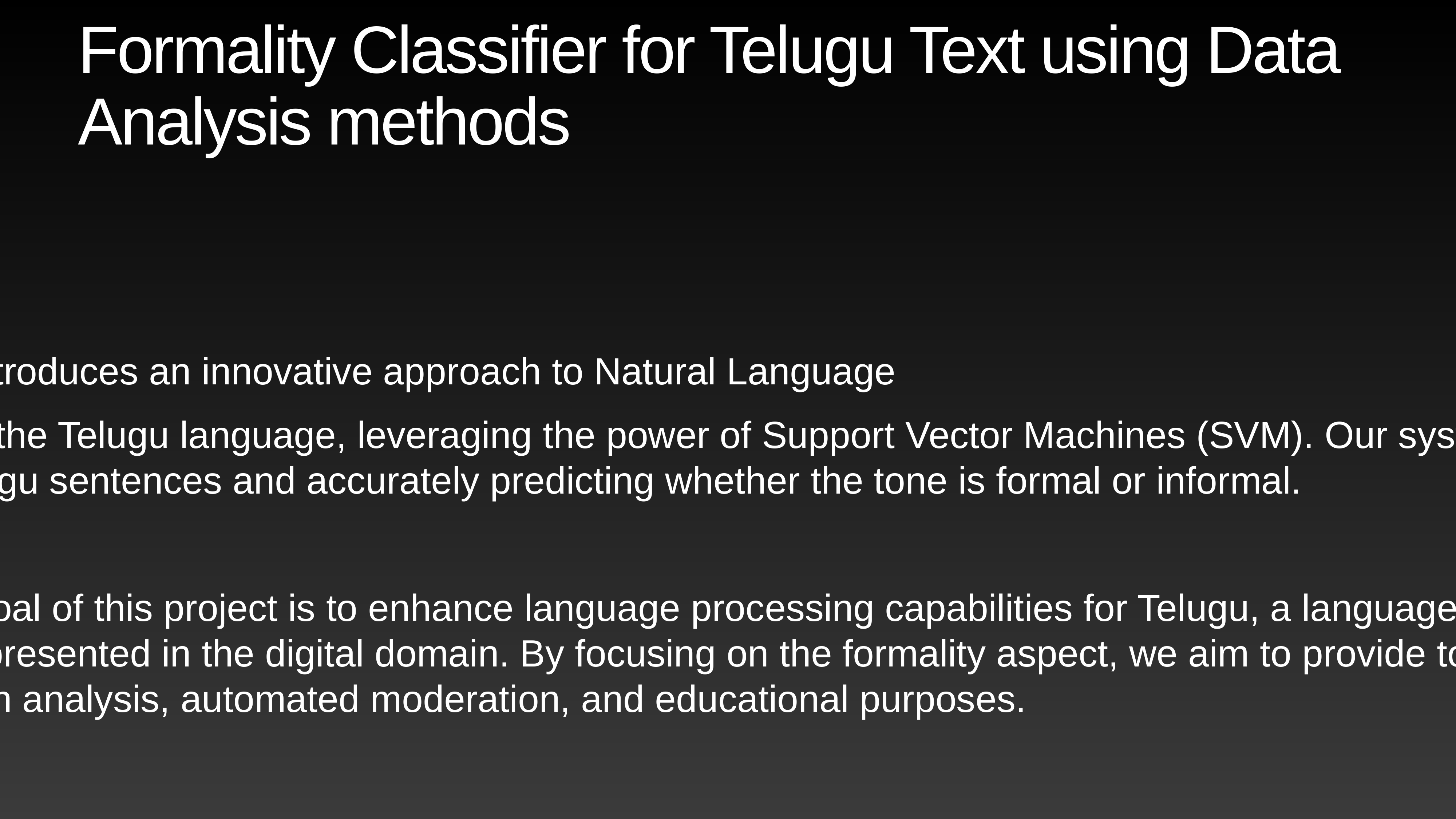

# Formality Classifier for Telugu Text using Data Analysis methods
Introduction :
This project introduces an innovative approach to Natural Language
Processing in the Telugu language, leveraging the power of Support Vector Machines (SVM). Our system specializes in analyzing Telugu sentences and accurately predicting whether the tone is formal or informal.
Objective :
The primary goal of this project is to enhance language processing capabilities for Telugu, a language spoken by millions but often underrepresented in the digital domain. By focusing on the formality aspect, we aim to provide tools for better communication analysis, automated moderation, and educational purposes.